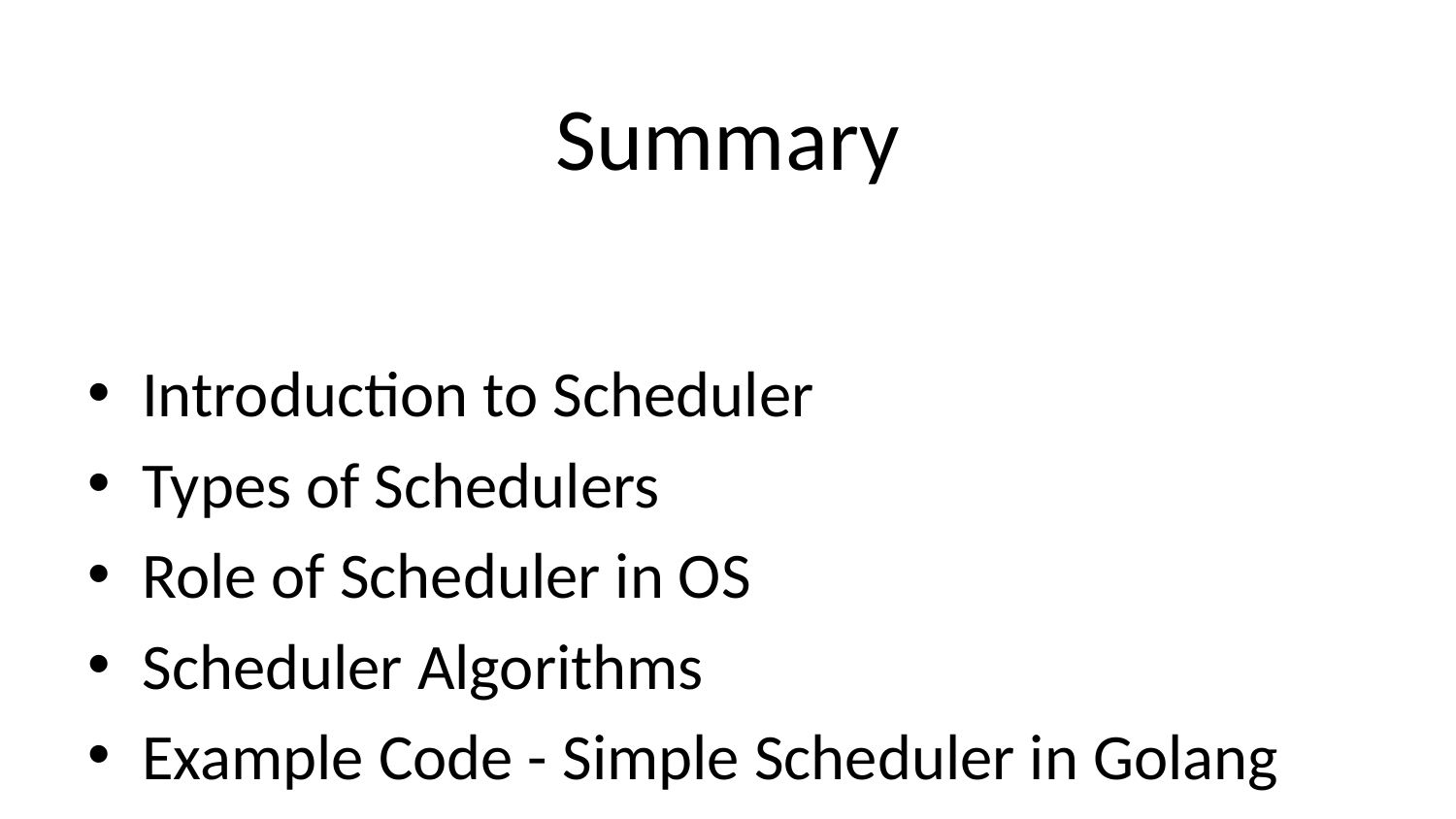

# Summary

Introduction to Scheduler
Types of Schedulers
Role of Scheduler in OS
Scheduler Algorithms
Example Code - Simple Scheduler in Golang
Common Scheduler Use Cases
Scheduler Configuration Example
Scheduler in Kubernetes
Scheduler vs Task Queue
Takeaways